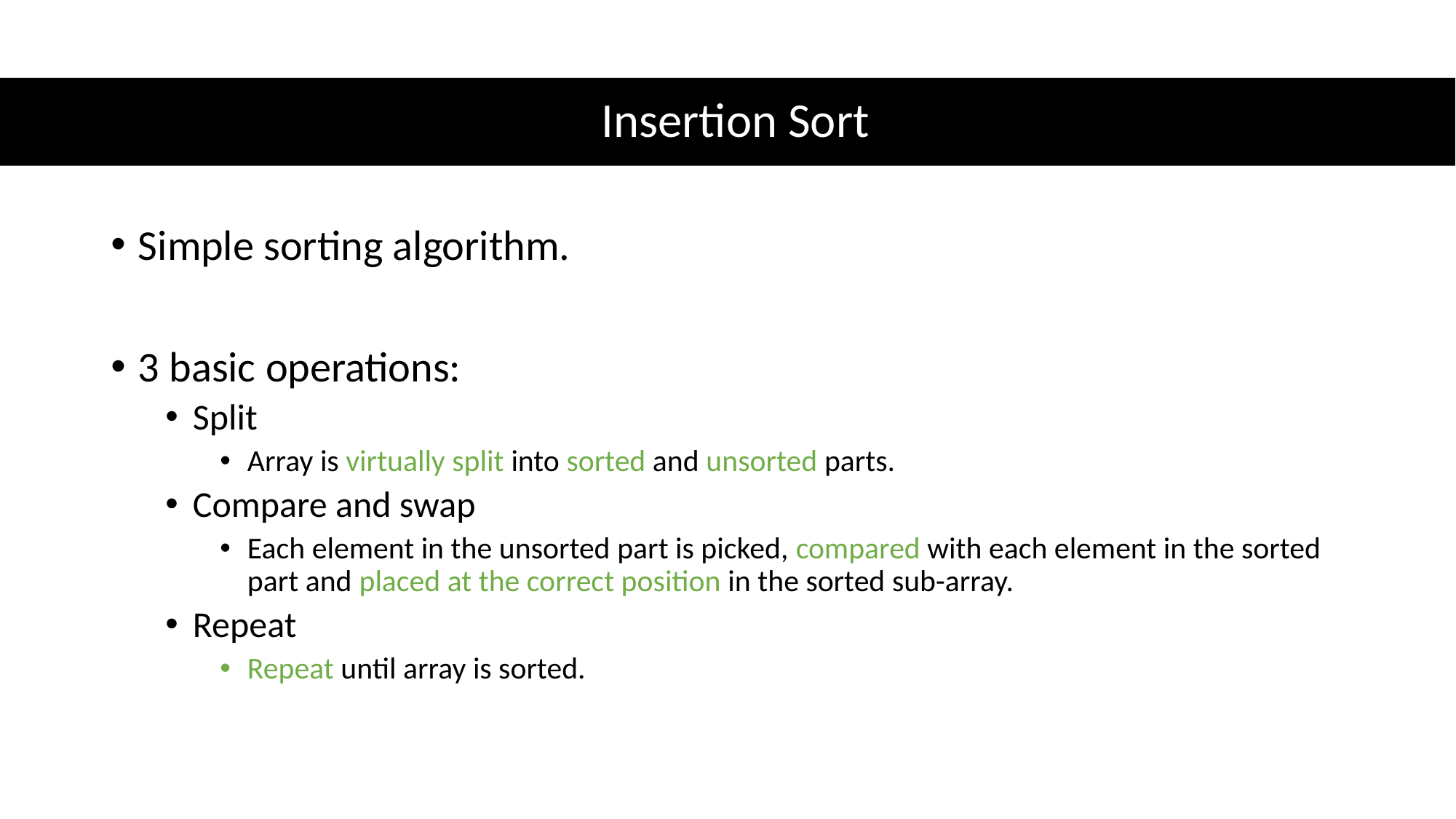

# Insertion Sort

Simple sorting algorithm.

3 basic operations:
Split
Array is virtually split into sorted and unsorted parts.
Compare and swap
Each element in the unsorted part is picked, compared with each element in the sorted part and placed at the correct position in the sorted sub-array.
Repeat
Repeat until array is sorted.